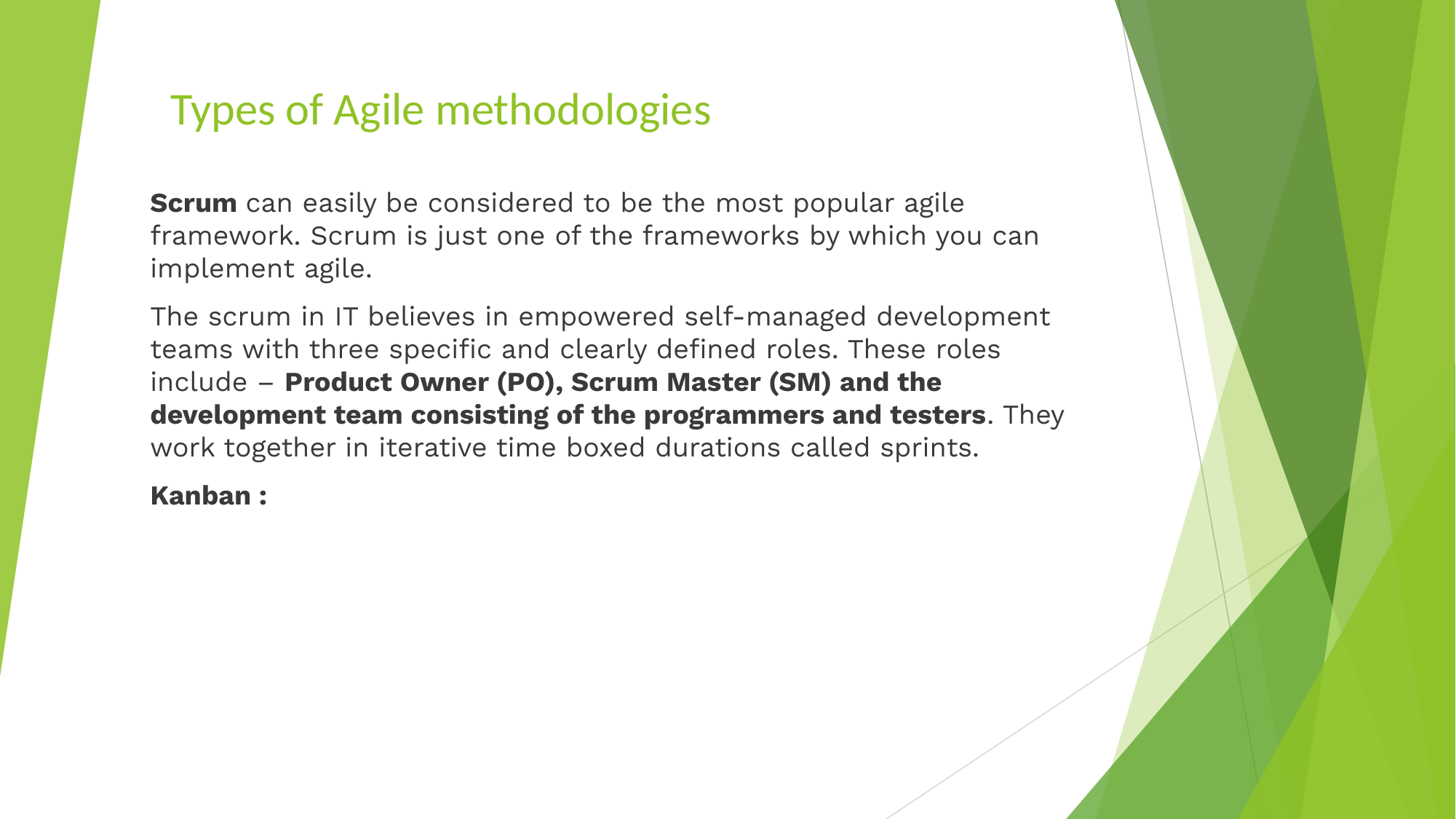

# Types of Agile methodologies
Scrum can easily be considered to be the most popular agile framework. Scrum is just one of the frameworks by which you can implement agile.
The scrum in IT believes in empowered self-managed development teams with three specific and clearly defined roles. These roles include – Product Owner (PO), Scrum Master (SM) and the development team consisting of the programmers and testers. They work together in iterative time boxed durations called sprints.
Kanban :